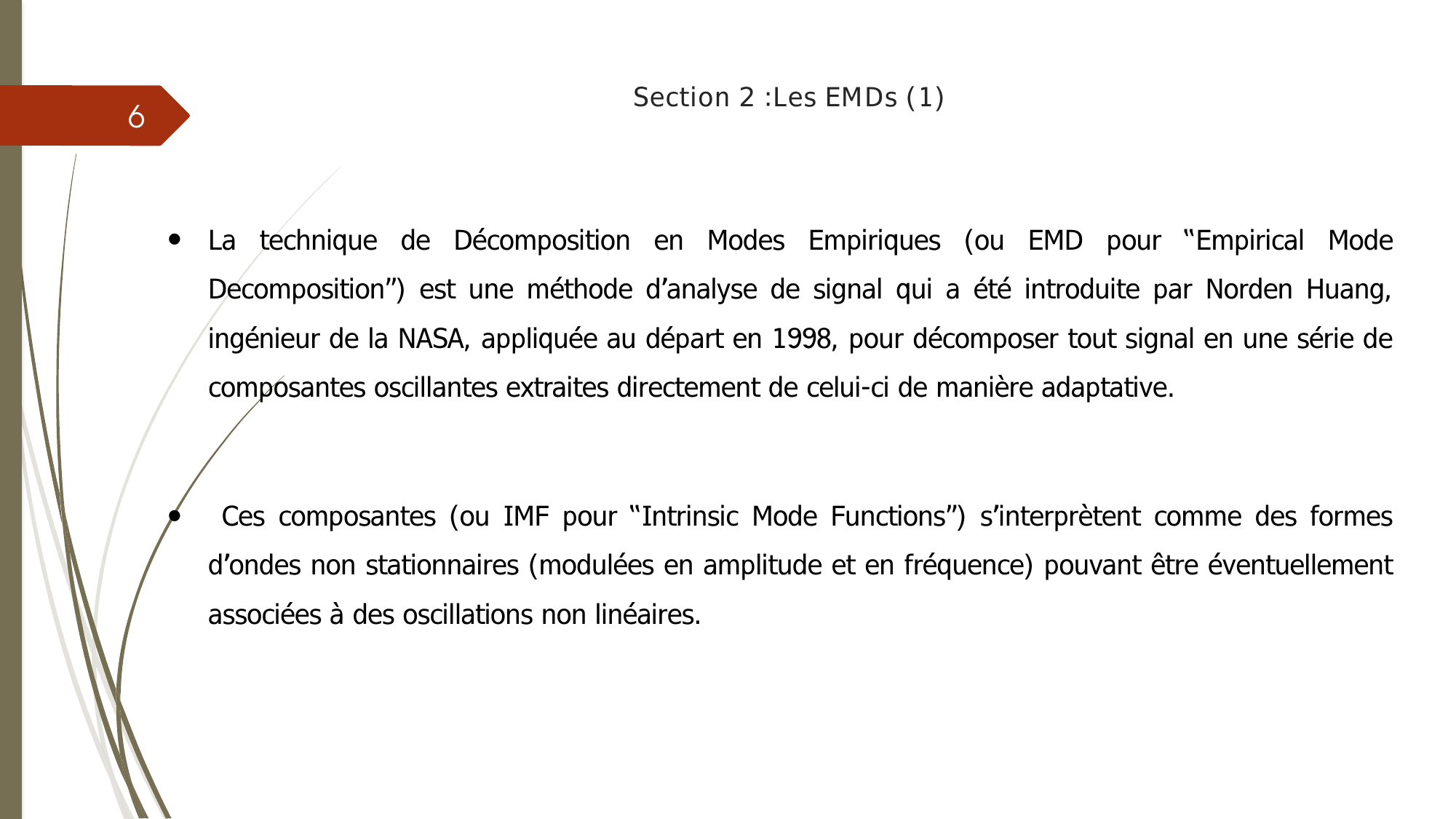

# Section 2 :Les EMDs (1)
6
La technique de Décomposition en Modes Empiriques (ou EMD pour “Empirical Mode Decomposition”) est une méthode d’analyse de signal qui a été introduite par Norden Huang, ingénieur de la NASA, appliquée au départ en 1998, pour décomposer tout signal en une série de composantes oscillantes extraites directement de celui-ci de manière adaptative.

 Ces composantes (ou IMF pour “Intrinsic Mode Functions”) s’interprètent comme des formes d’ondes non stationnaires (modulées en amplitude et en fréquence) pouvant être éventuellement associées à des oscillations non linéaires.